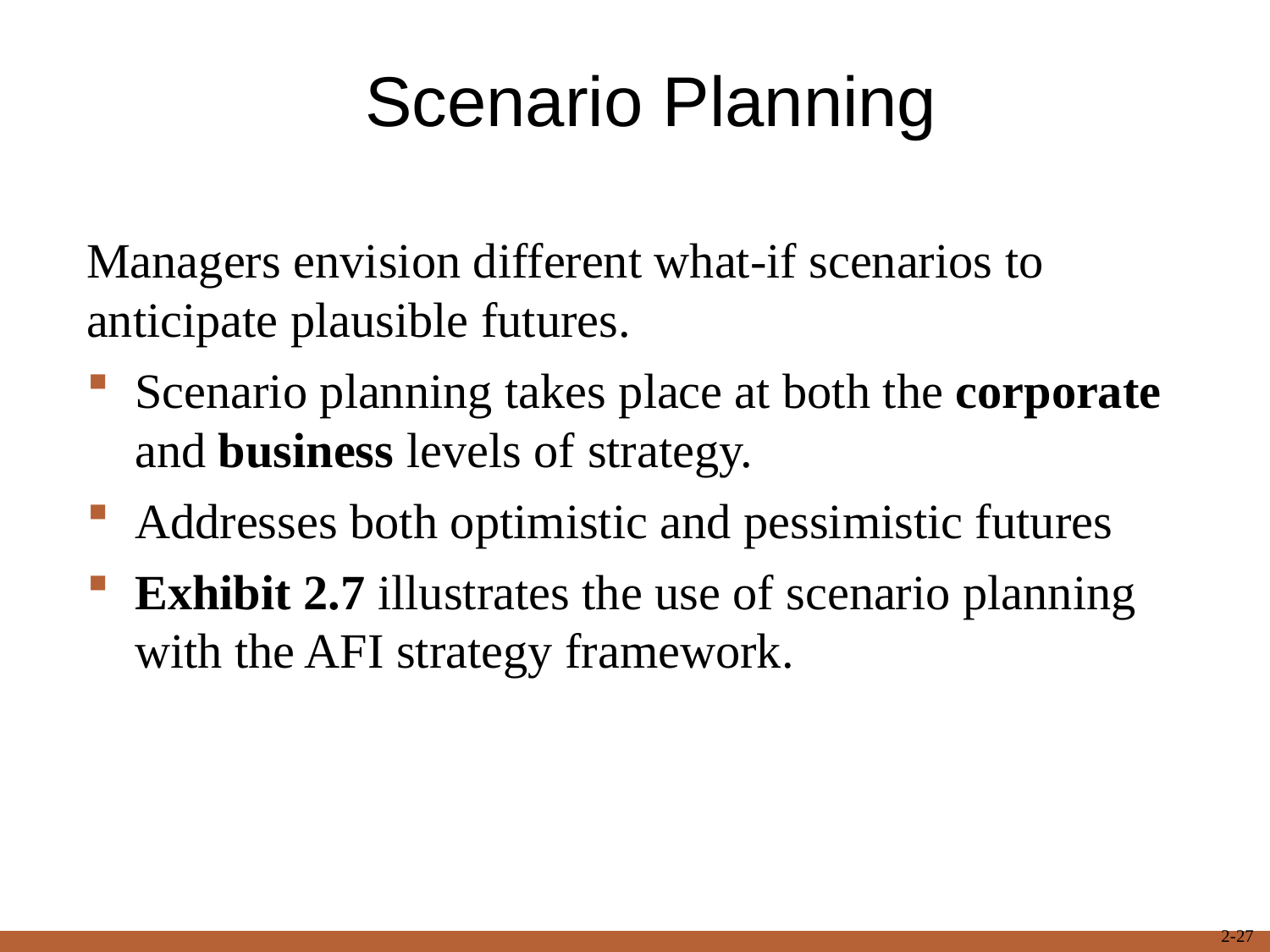

# Scenario Planning
Managers envision different what-if scenarios to anticipate plausible futures.
Scenario planning takes place at both the corporate and business levels of strategy.
Addresses both optimistic and pessimistic futures
Exhibit 2.7 illustrates the use of scenario planning with the AFI strategy framework.